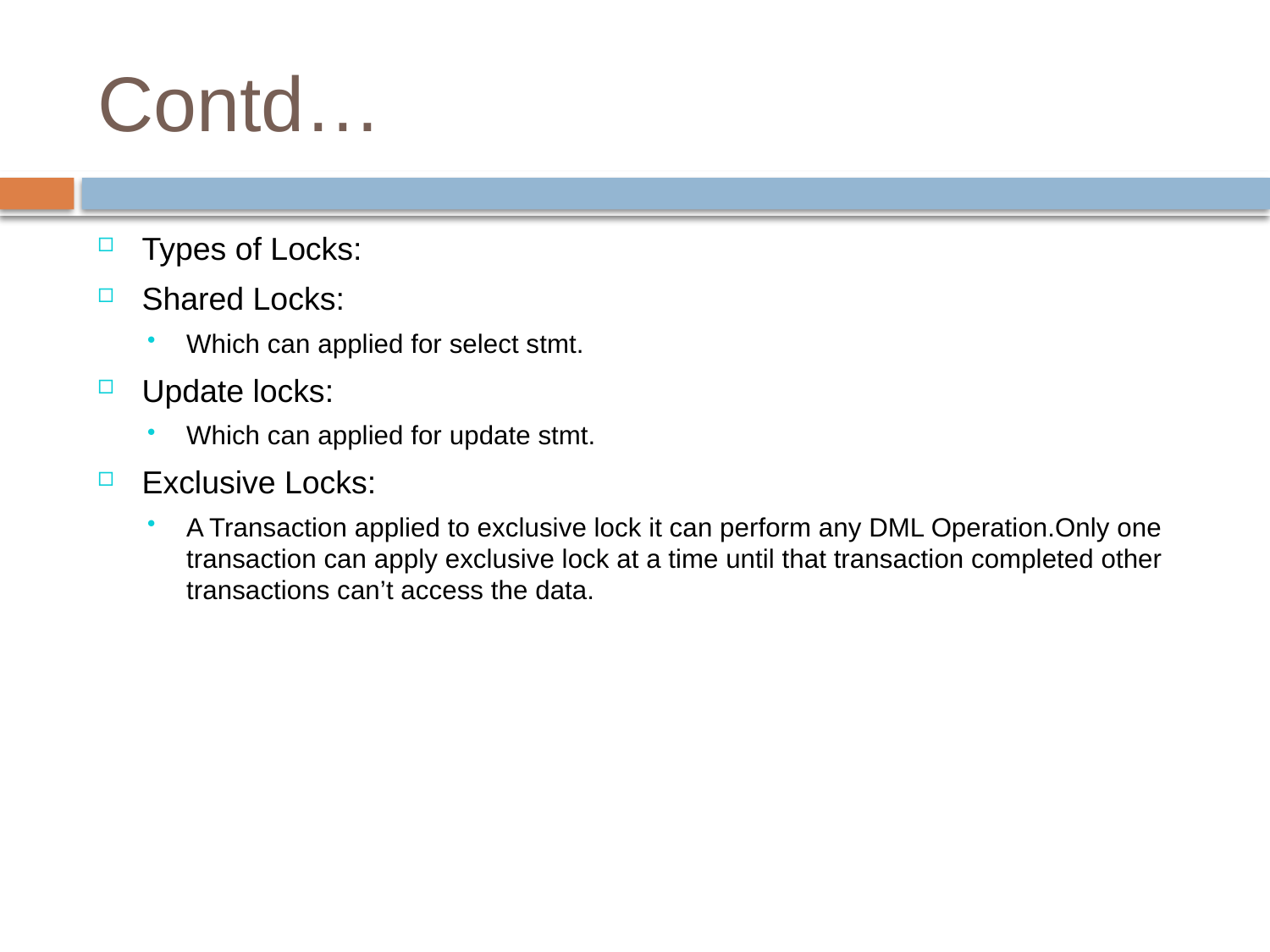

# Contd…
Types of Locks:
Shared Locks:
Which can applied for select stmt.
Update locks:
Which can applied for update stmt.
Exclusive Locks:
A Transaction applied to exclusive lock it can perform any DML Operation.Only one transaction can apply exclusive lock at a time until that transaction completed other transactions can’t access the data.